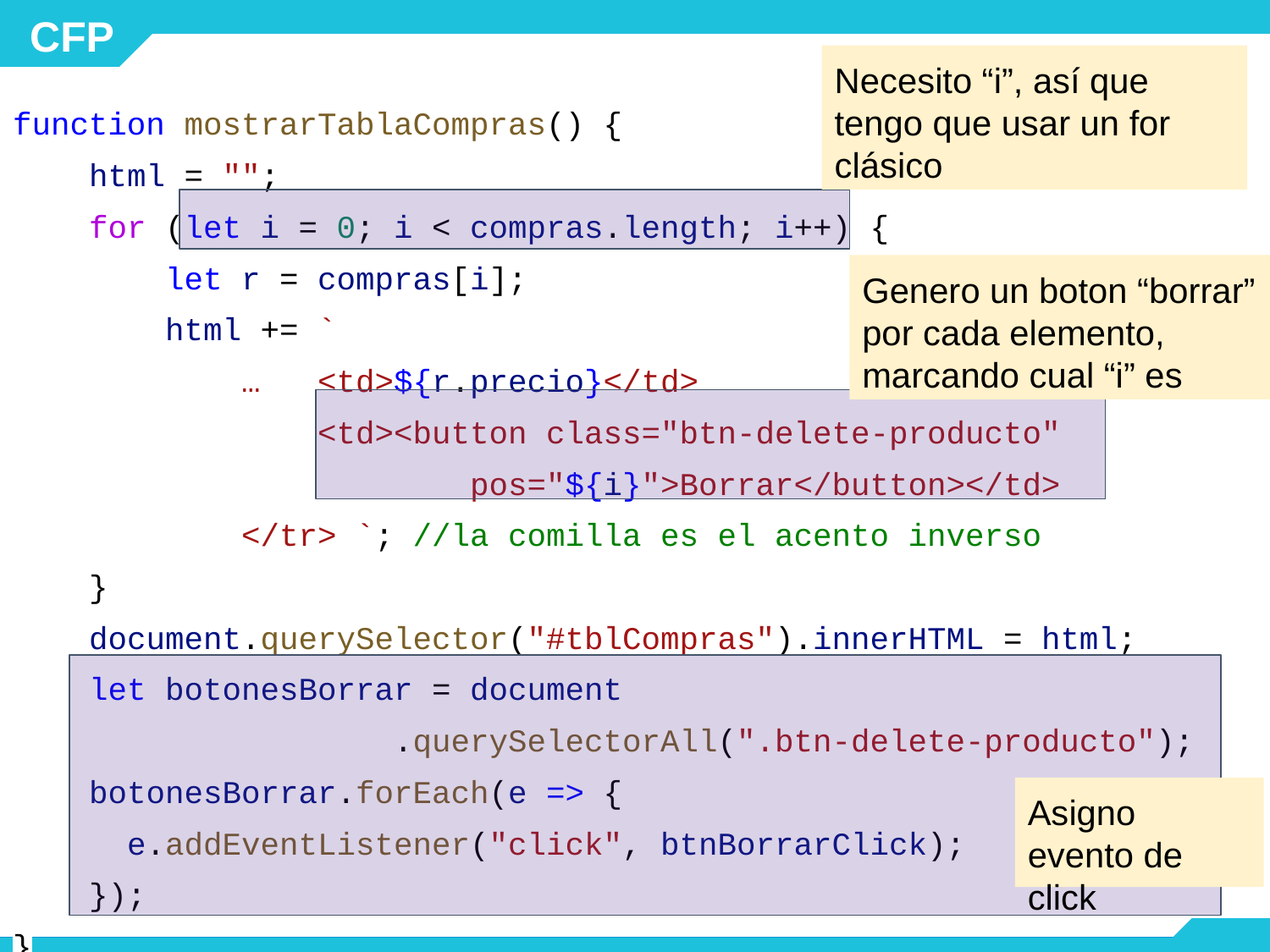

Necesito “i”, así que tengo que usar un for clásico
function mostrarTablaCompras() {
    html = "";
    for (let i = 0; i < compras.length; i++) {
        let r = compras[i];
        html += `
            …   <td>${r.precio}</td>
                <td><button class="btn-delete-producto"
                        pos="${i}">Borrar</button></td>
            </tr> `; //la comilla es el acento inverso
    }
    document.querySelector("#tblCompras").innerHTML = html;
    let botonesBorrar = document
                    .querySelectorAll(".btn-delete-producto");
    botonesBorrar.forEach(e => {
      e.addEventListener("click", btnBorrarClick);
    });
}

Genero un boton “borrar” por cada elemento, marcando cual “i” es

Asigno evento de click